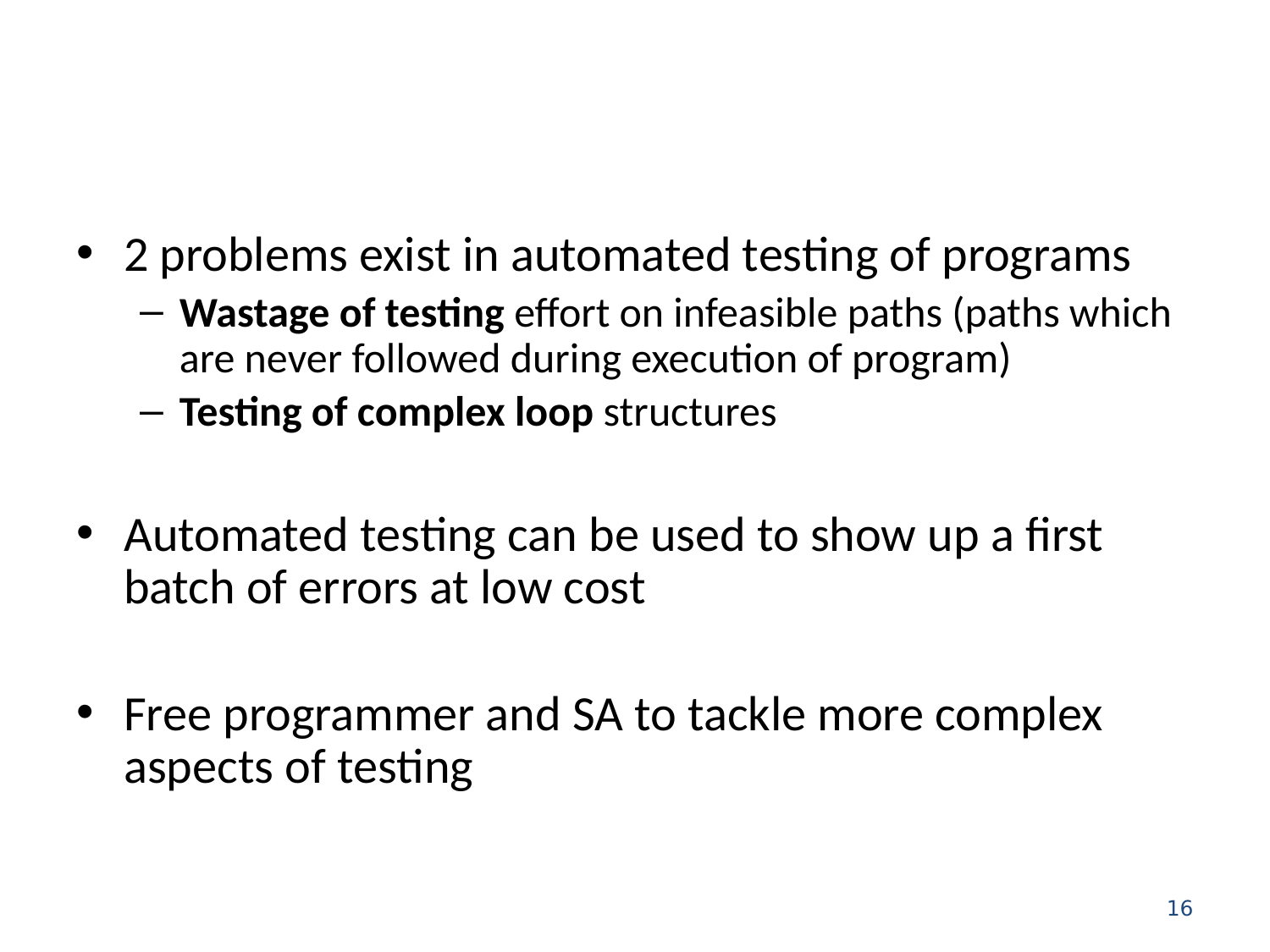

#
2 problems exist in automated testing of programs
Wastage of testing effort on infeasible paths (paths which are never followed during execution of program)
Testing of complex loop structures

Automated testing can be used to show up a first batch of errors at low cost

Free programmer and SA to tackle more complex aspects of testing
16